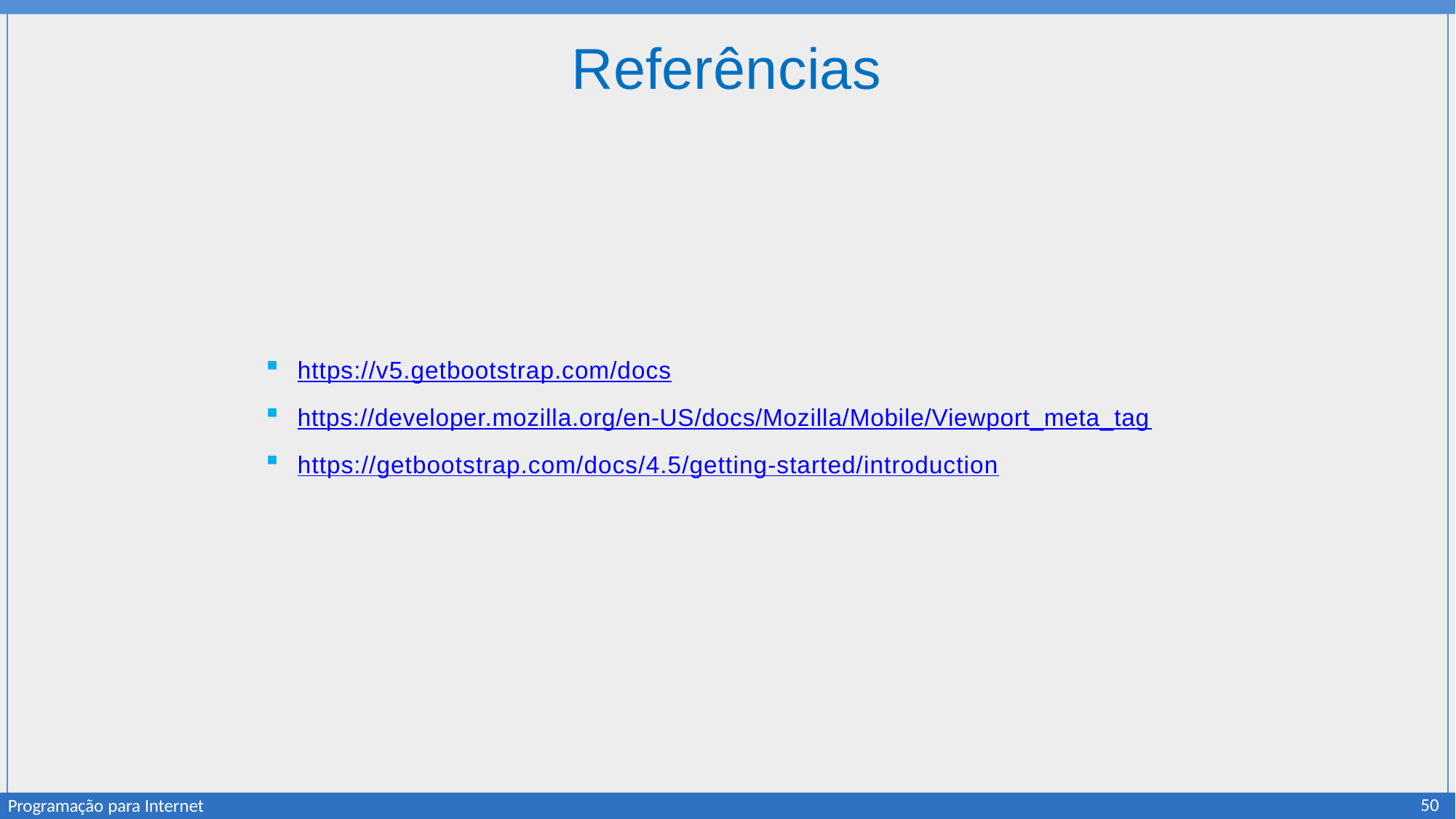

# Referências
https://v5.getbootstrap.com/docs
https://developer.mozilla.org/en-US/docs/Mozilla/Mobile/Viewport_meta_tag
https://getbootstrap.com/docs/4.5/getting-started/introduction
50
Programação para Internet